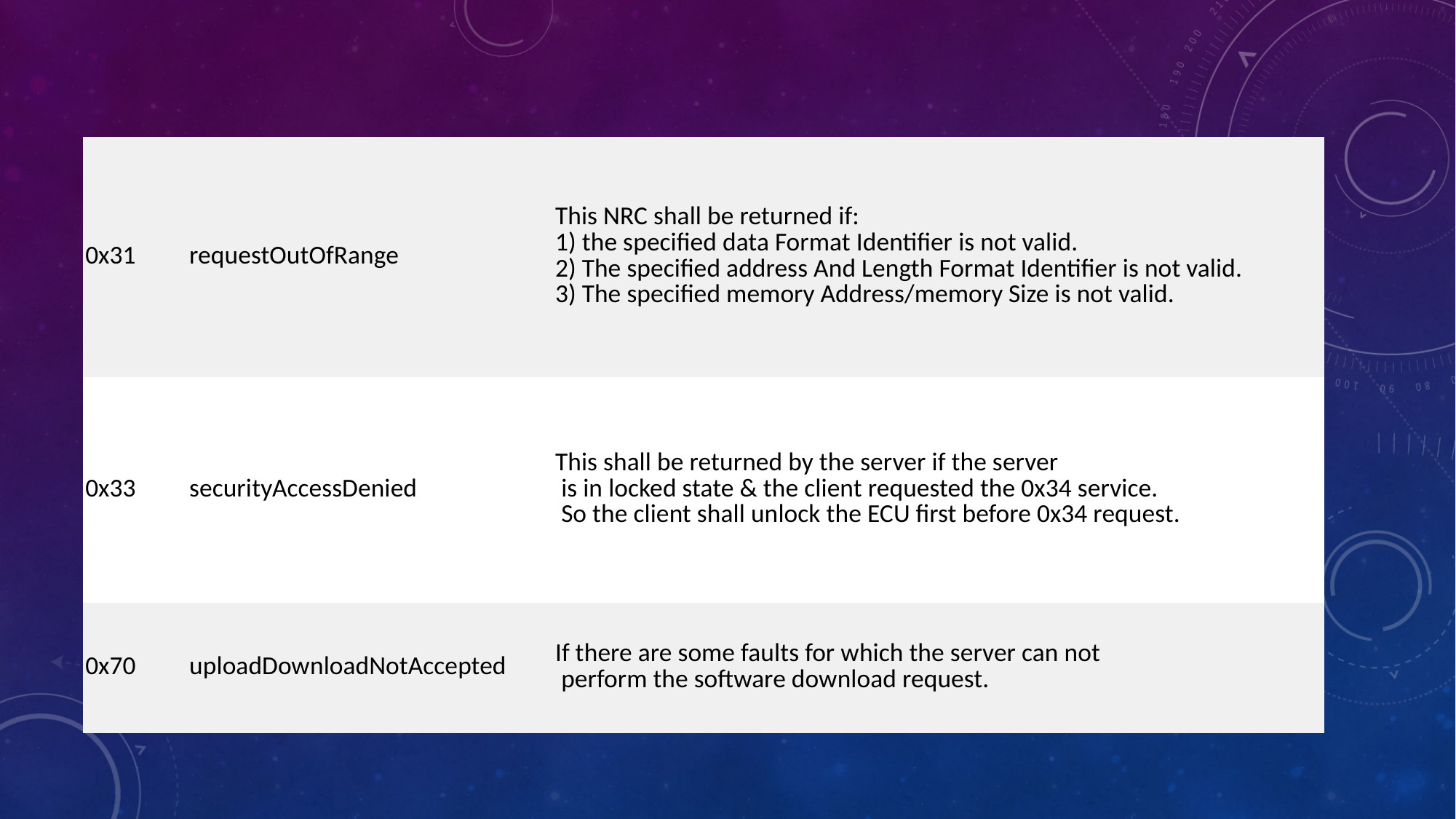

| 0x31 | requestOutOfRange | This NRC shall be returned if: 1) the specified data Format Identifier is not valid. 2) The specified address And Length Format Identifier is not valid. 3) The specified memory Address/memory Size is not valid. |
| --- | --- | --- |
| 0x33 | securityAccessDenied | This shall be returned by the server if the server is in locked state & the client requested the 0x34 service. So the client shall unlock the ECU first before 0x34 request. |
| 0x70 | uploadDownloadNotAccepted | If there are some faults for which the server can not perform the software download request. |